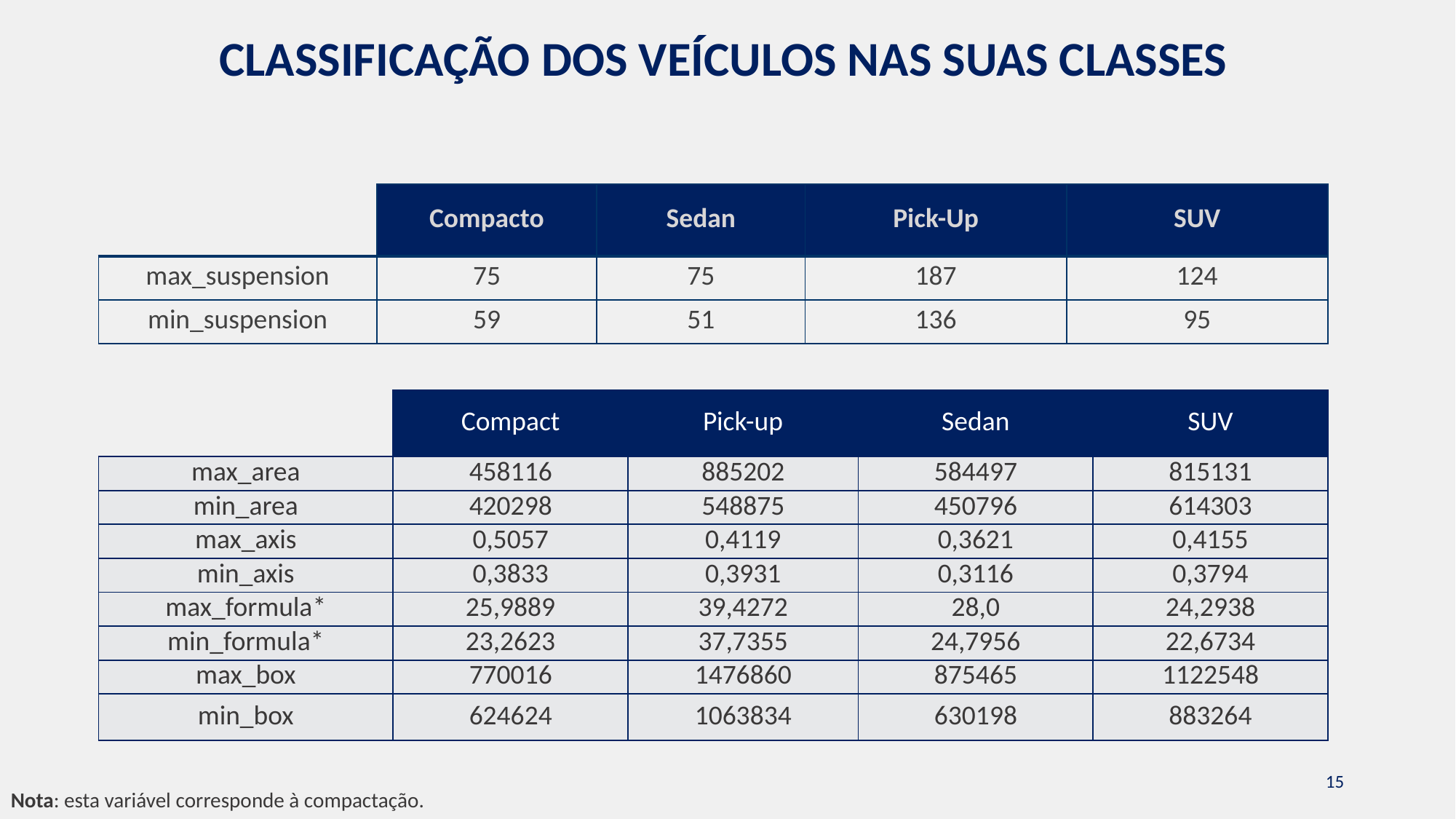

CLASSIFICAÇÃO DOS VEÍCULOS NAS SUAS CLASSES
|  | Compacto | Sedan | Pick-Up | SUV |
| --- | --- | --- | --- | --- |
| max\_suspension | 75 | 75 | 187 | 124 |
| min\_suspension | 59 | 51 | 136 | 95 |
|  | Compact | Pick-up | Sedan | SUV |
| --- | --- | --- | --- | --- |
| max\_area | 458116 | 885202 | 584497 | 815131 |
| min\_area | 420298 | 548875 | 450796 | 614303 |
| max\_axis | 0,5057 | 0,4119 | 0,3621 | 0,4155 |
| min\_axis | 0,3833 | 0,3931 | 0,3116 | 0,3794 |
| max\_formula\* | 25,9889 | 39,4272 | 28,0 | 24,2938 |
| min\_formula\* | 23,2623 | 37,7355 | 24,7956 | 22,6734 |
| max\_box | 770016 | 1476860 | 875465 | 1122548 |
| min\_box | 624624 | 1063834 | 630198 | 883264 |
15
Nota: esta variável corresponde à compactação.